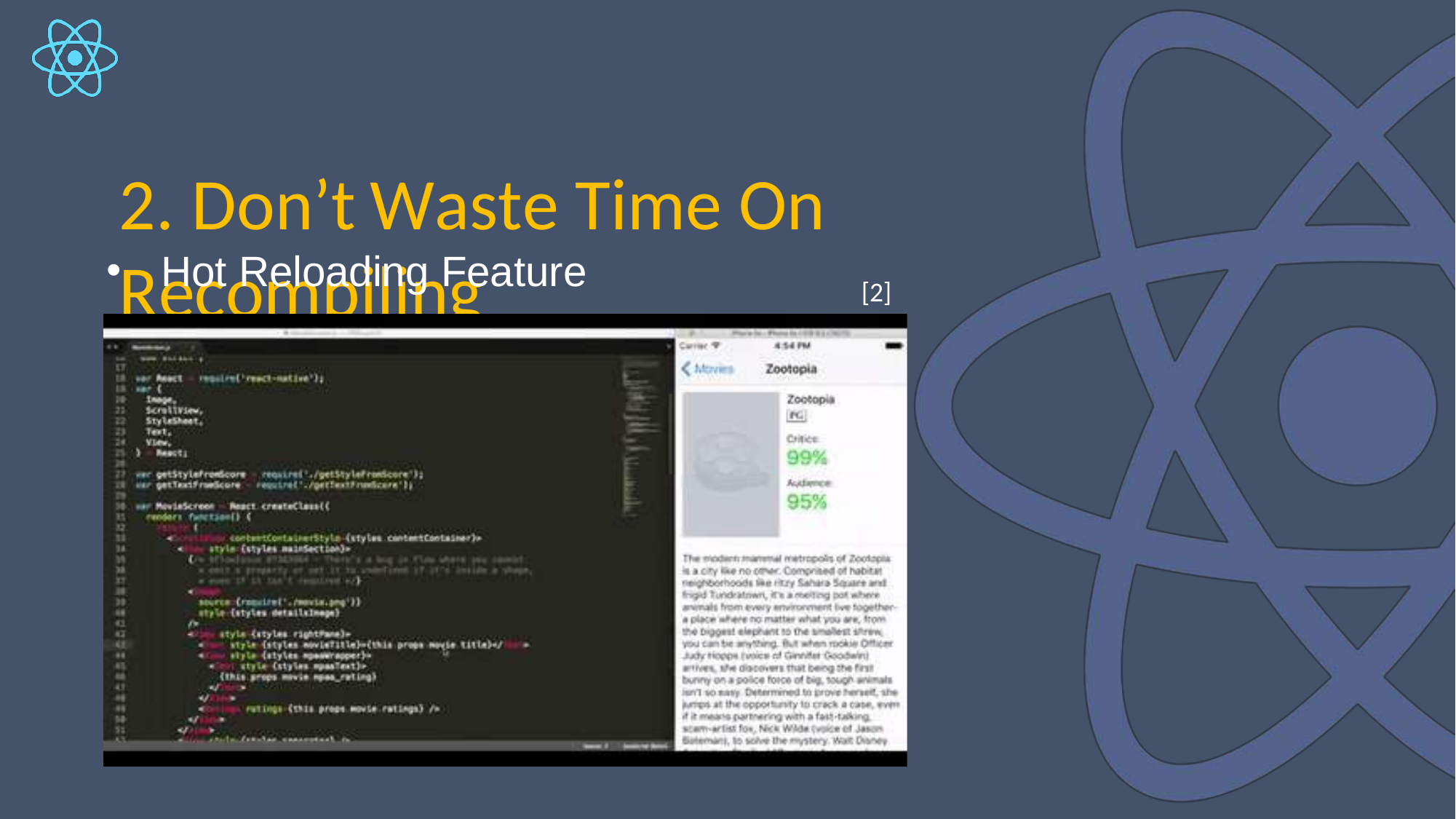

2.	Don’t	Waste Time On	Recompiling
Hot Reloading Feature
[2]